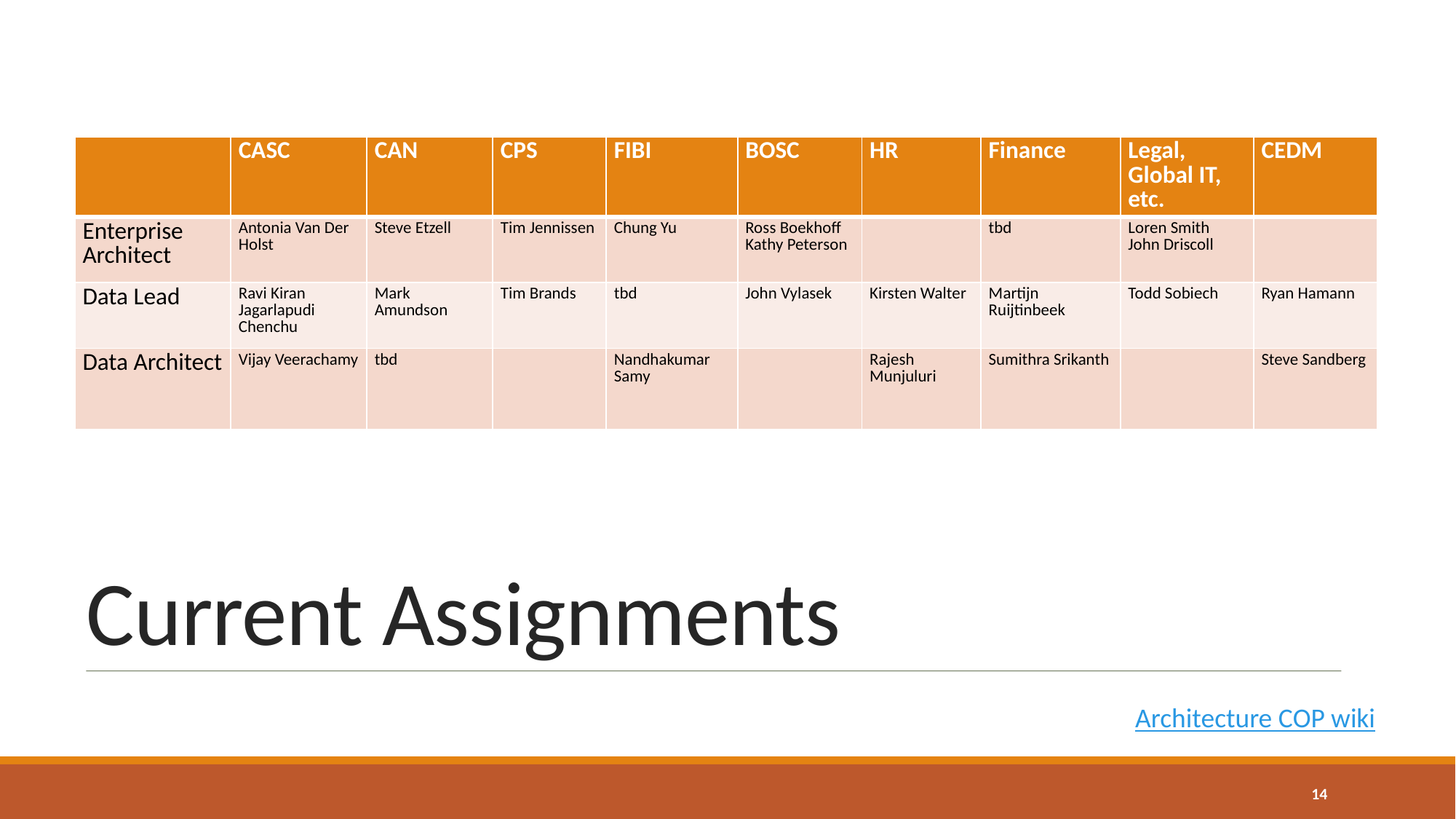

|  | CASC | CAN | CPS | FIBI | BOSC | HR | Finance | Legal, Global IT, etc. | CEDM |
| --- | --- | --- | --- | --- | --- | --- | --- | --- | --- |
| Enterprise Architect | Antonia Van Der Holst | Steve Etzell | Tim Jennissen | Chung Yu | Ross Boekhoff Kathy Peterson |  | tbd | Loren Smith John Driscoll |  |
| Data Lead | Ravi Kiran Jagarlapudi Chenchu | Mark Amundson | Tim Brands | tbd | John Vylasek | Kirsten Walter | Martijn Ruijtinbeek | Todd Sobiech | Ryan Hamann |
| Data Architect | Vijay Veerachamy | tbd |  | Nandhakumar Samy |  | Rajesh Munjuluri | Sumithra Srikanth |  | Steve Sandberg |
# Current Assignments
Architecture COP wiki

14